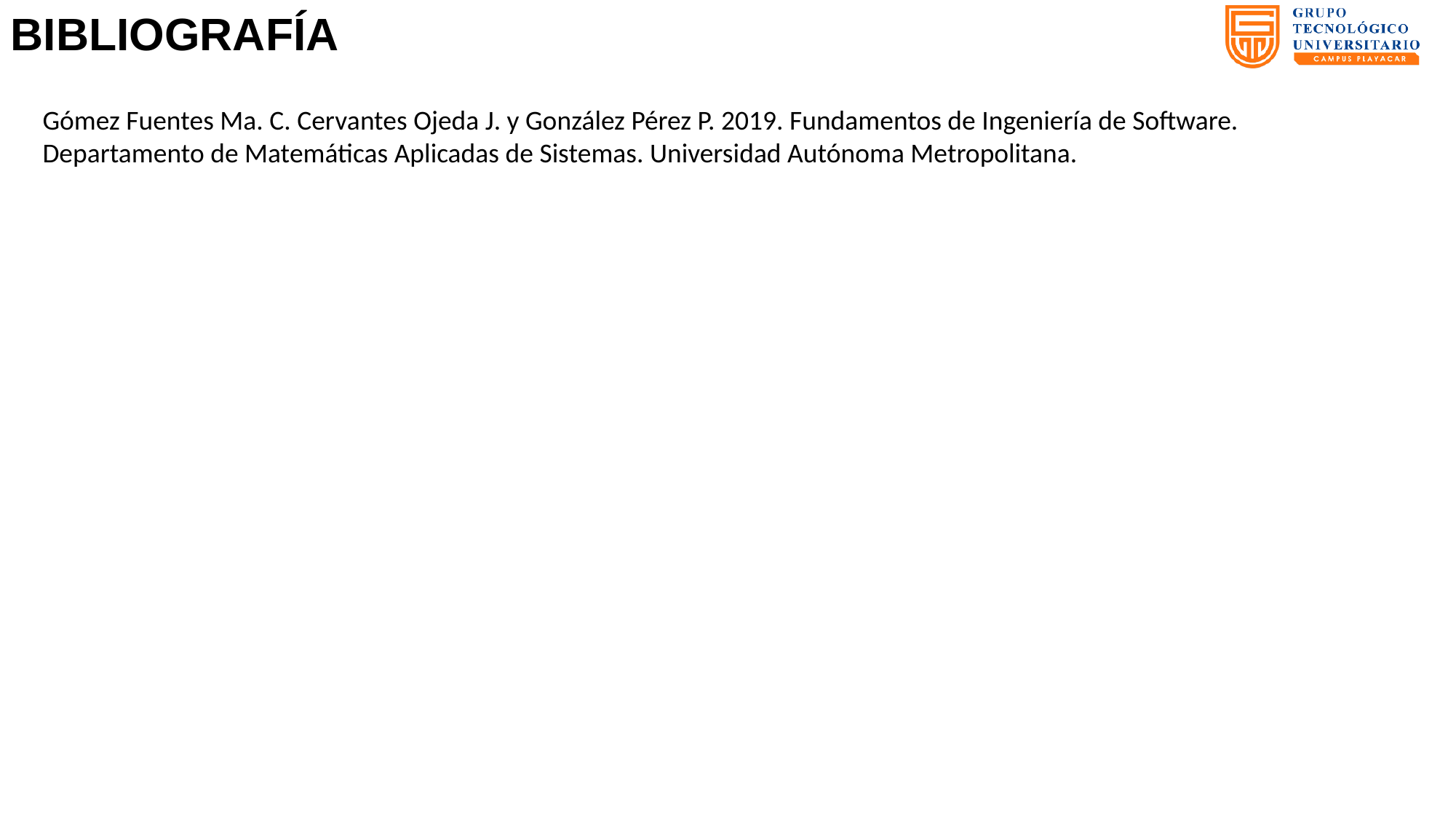

BIBLIOGRAFÍA
Gómez Fuentes Ma. C. Cervantes Ojeda J. y González Pérez P. 2019. Fundamentos de Ingeniería de Software. Departamento de Matemáticas Aplicadas de Sistemas. Universidad Autónoma Metropolitana.